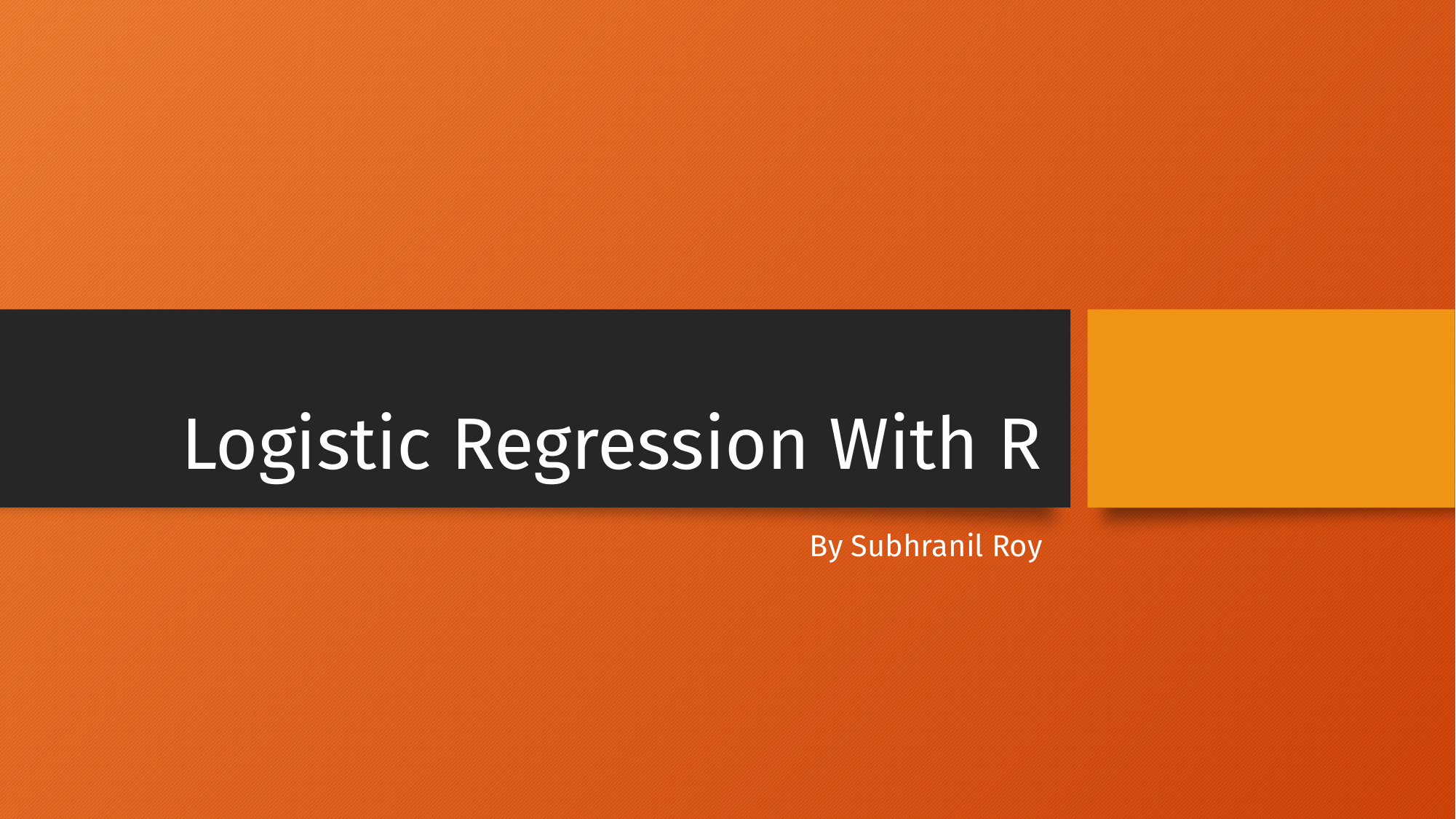

# Logistic Regression With R
By Subhranil Roy